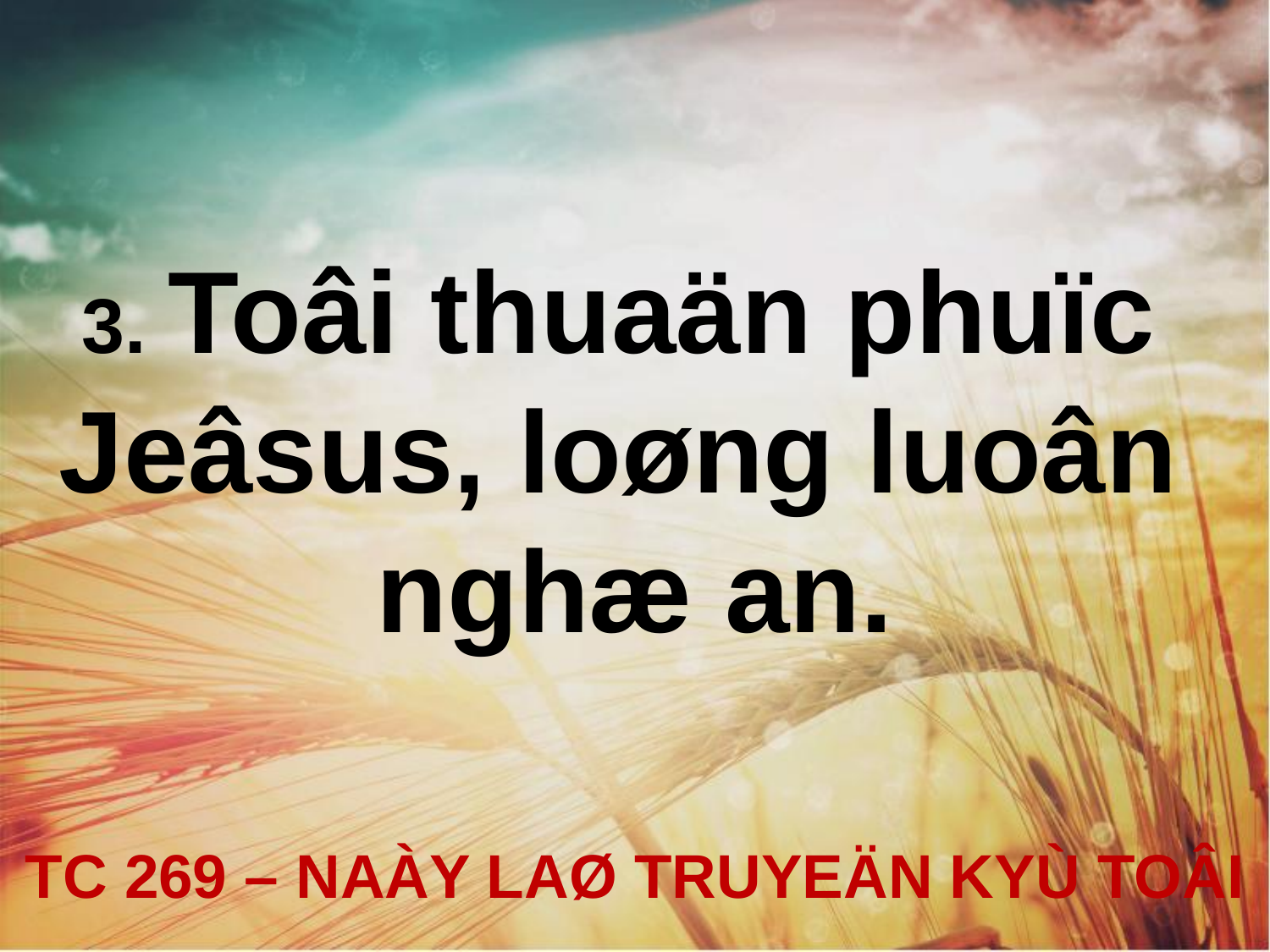

3. Toâi thuaän phuïc
Jeâsus, loøng luoân
nghæ an.
TC 269 – NAÀY LAØ TRUYEÄN KYÙ TOÂI